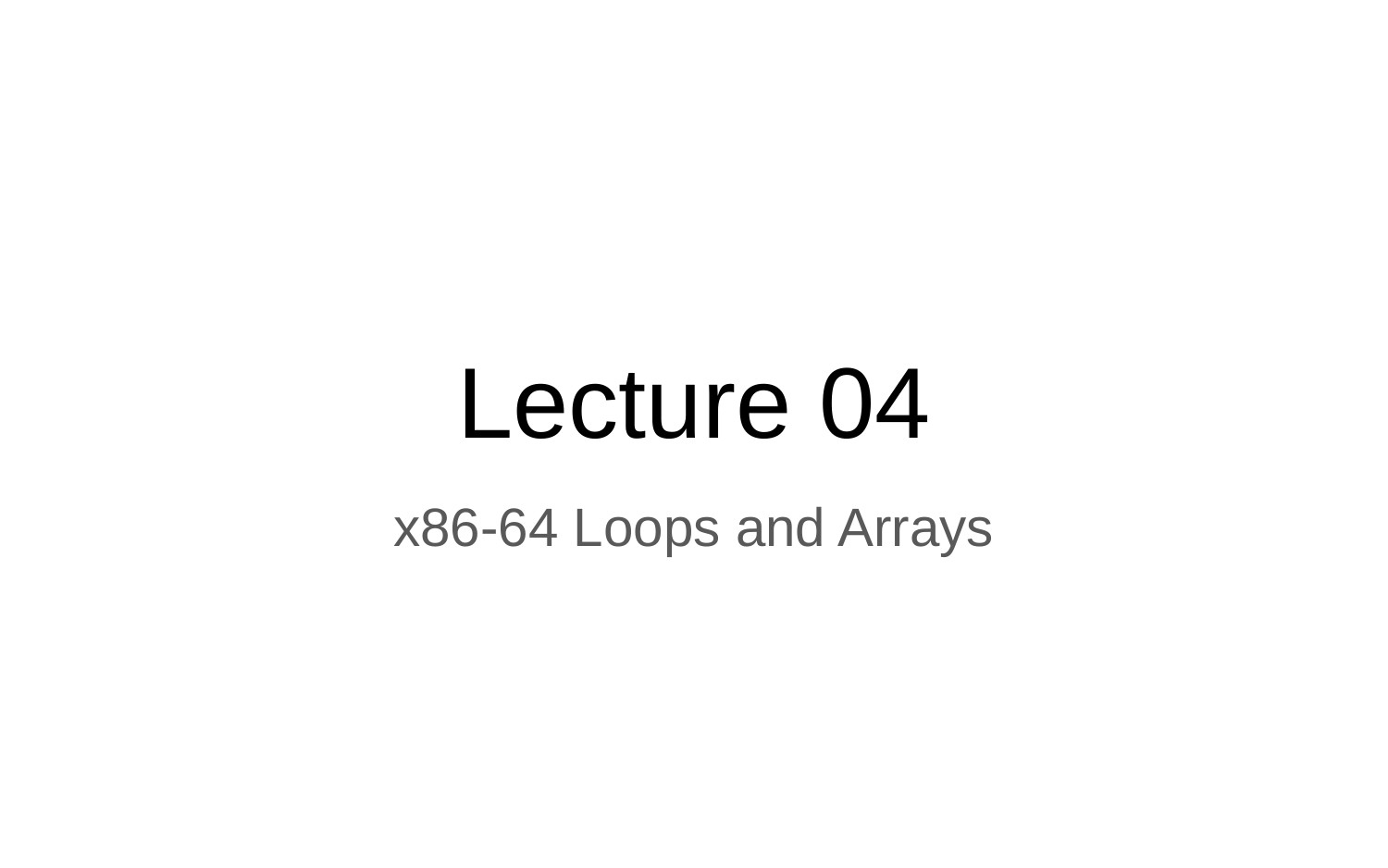

# Lecture 04
x86-64 Loops and Arrays